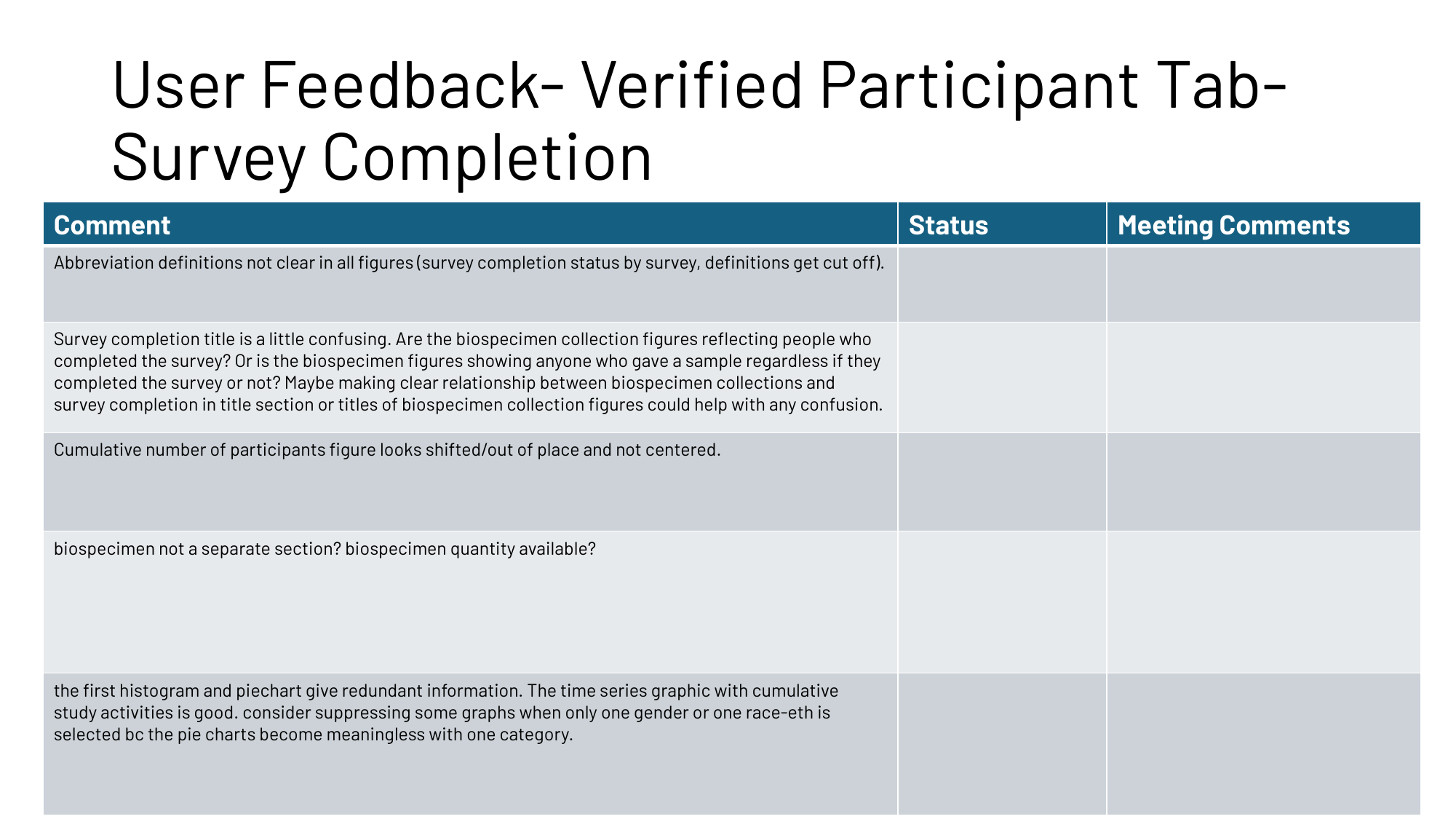

# User Feedback- Verified Participant Tab- Survey Completion
| Comment | Status | Meeting Comments |
| --- | --- | --- |
| Abbreviation definitions not clear in all figures (survey completion status by survey, definitions get cut off). |  |  |
| Survey completion title is a little confusing. Are the biospecimen collection figures reflecting people who completed the survey? Or is the biospecimen figures showing anyone who gave a sample regardless if they completed the survey or not? Maybe making clear relationship between biospecimen collections and survey completion in title section or titles of biospecimen collection figures could help with any confusion. |  |  |
| Cumulative number of participants figure looks shifted/out of place and not centered. |  |  |
| biospecimen not a separate section? biospecimen quantity available? |  |  |
| the first histogram and piechart give redundant information. The time series graphic with cumulative study activities is good. consider suppressing some graphs when only one gender or one race-eth is selected bc the pie charts become meaningless with one category. |  |  |